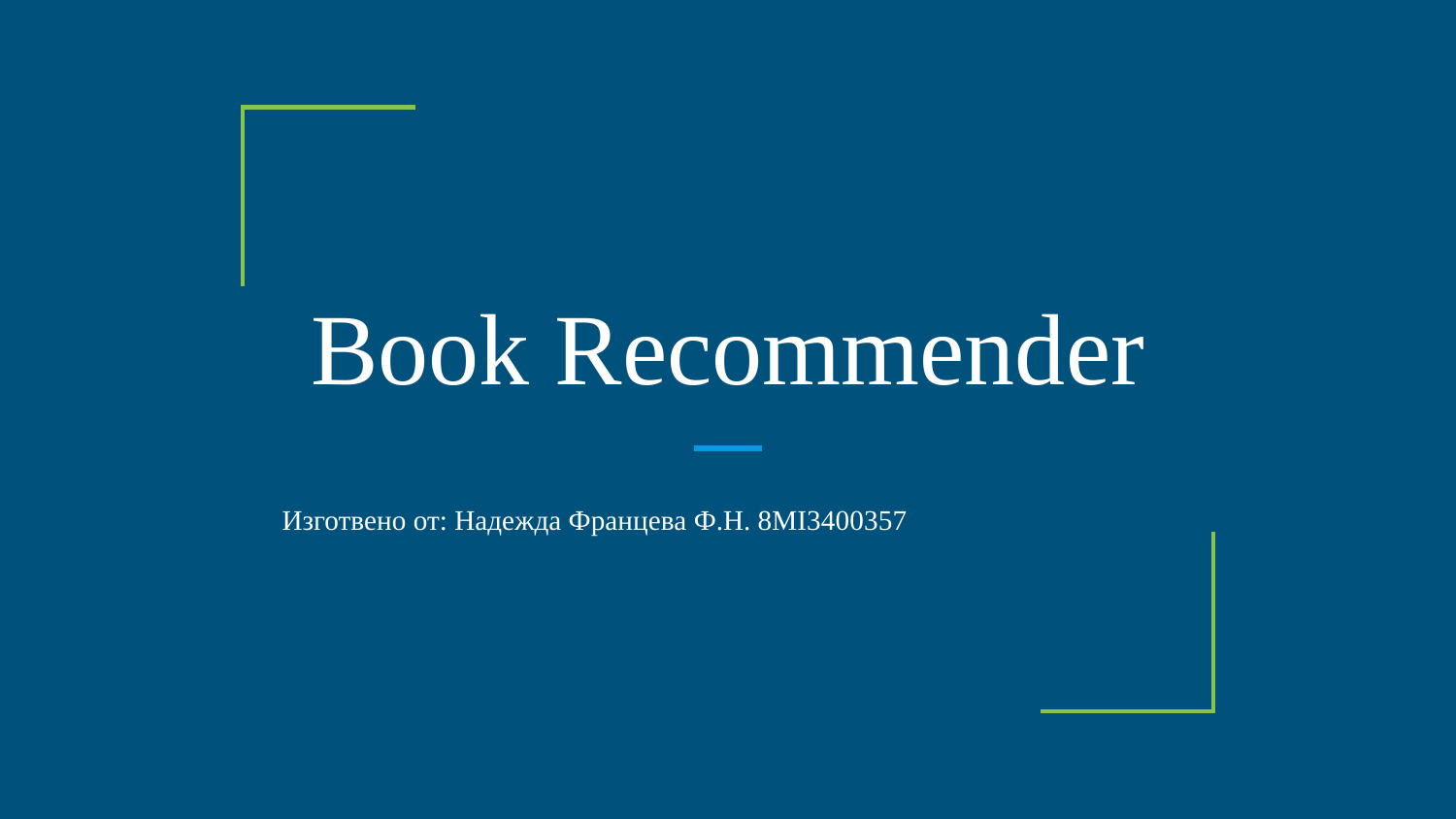

# Book Recommender
Изготвено от: Надежда Францева Ф.Н. 8MI3400357